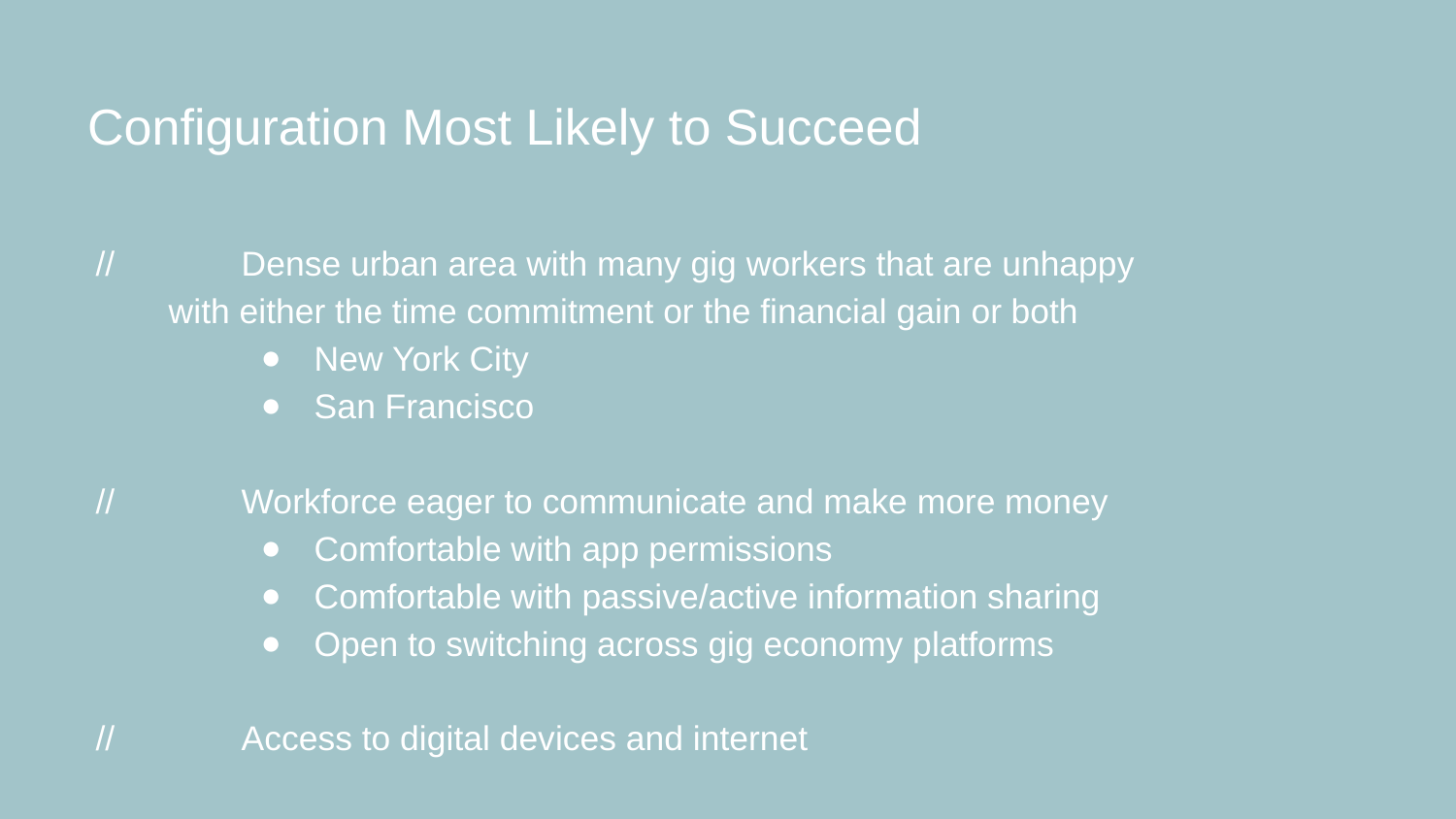

Configuration Most Likely to Succeed

//	Dense urban area with many gig workers that are unhappy
with either the time commitment or the financial gain or both
New York City
San Francisco

//	Workforce eager to communicate and make more money
Comfortable with app permissions
Comfortable with passive/active information sharing
Open to switching across gig economy platforms

//	Access to digital devices and internet